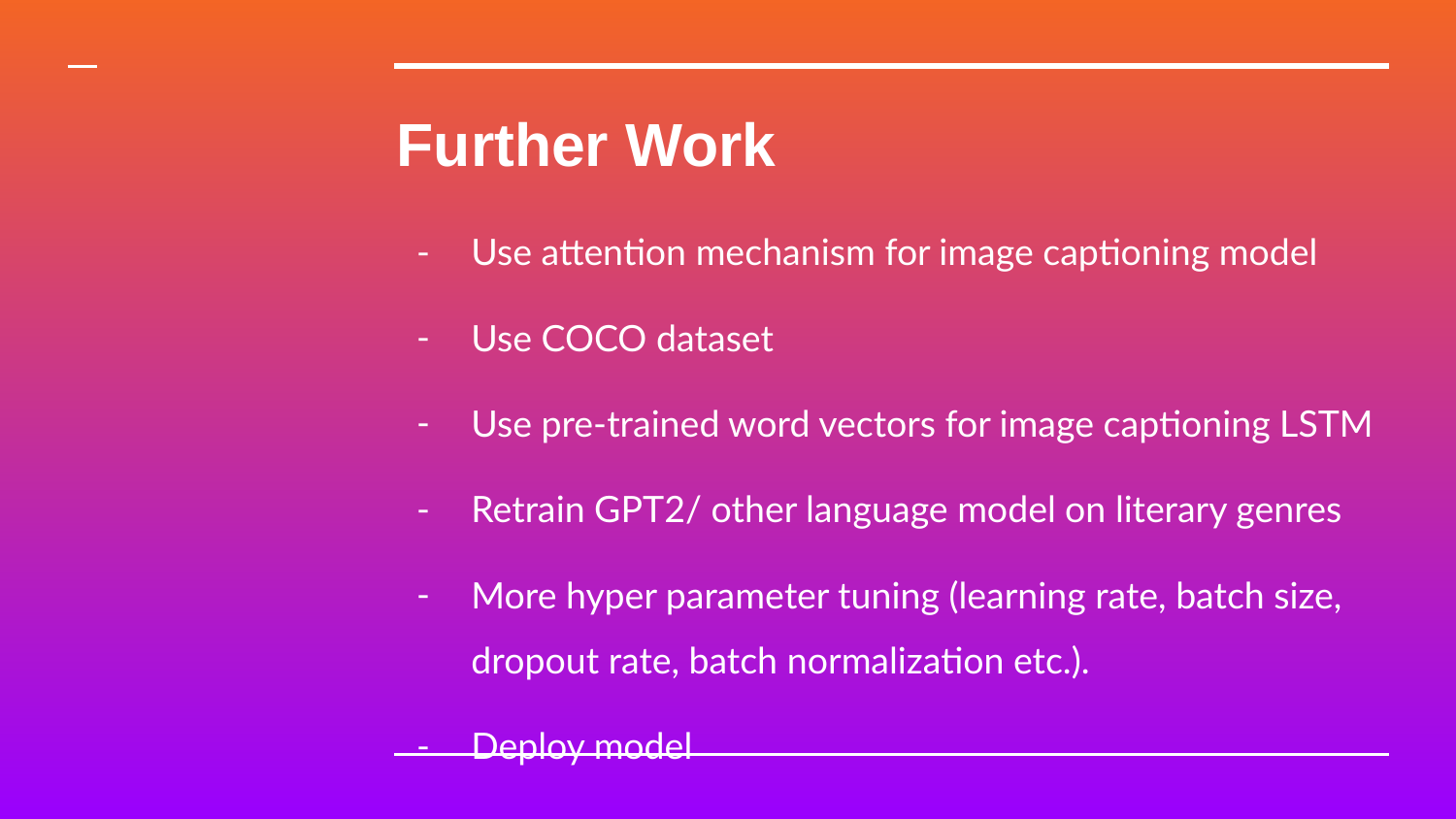

# Further Work
Use attention mechanism for image captioning model
Use COCO dataset
Use pre-trained word vectors for image captioning LSTM
Retrain GPT2/ other language model on literary genres
More hyper parameter tuning (learning rate, batch size, dropout rate, batch normalization etc.).
Deploy model